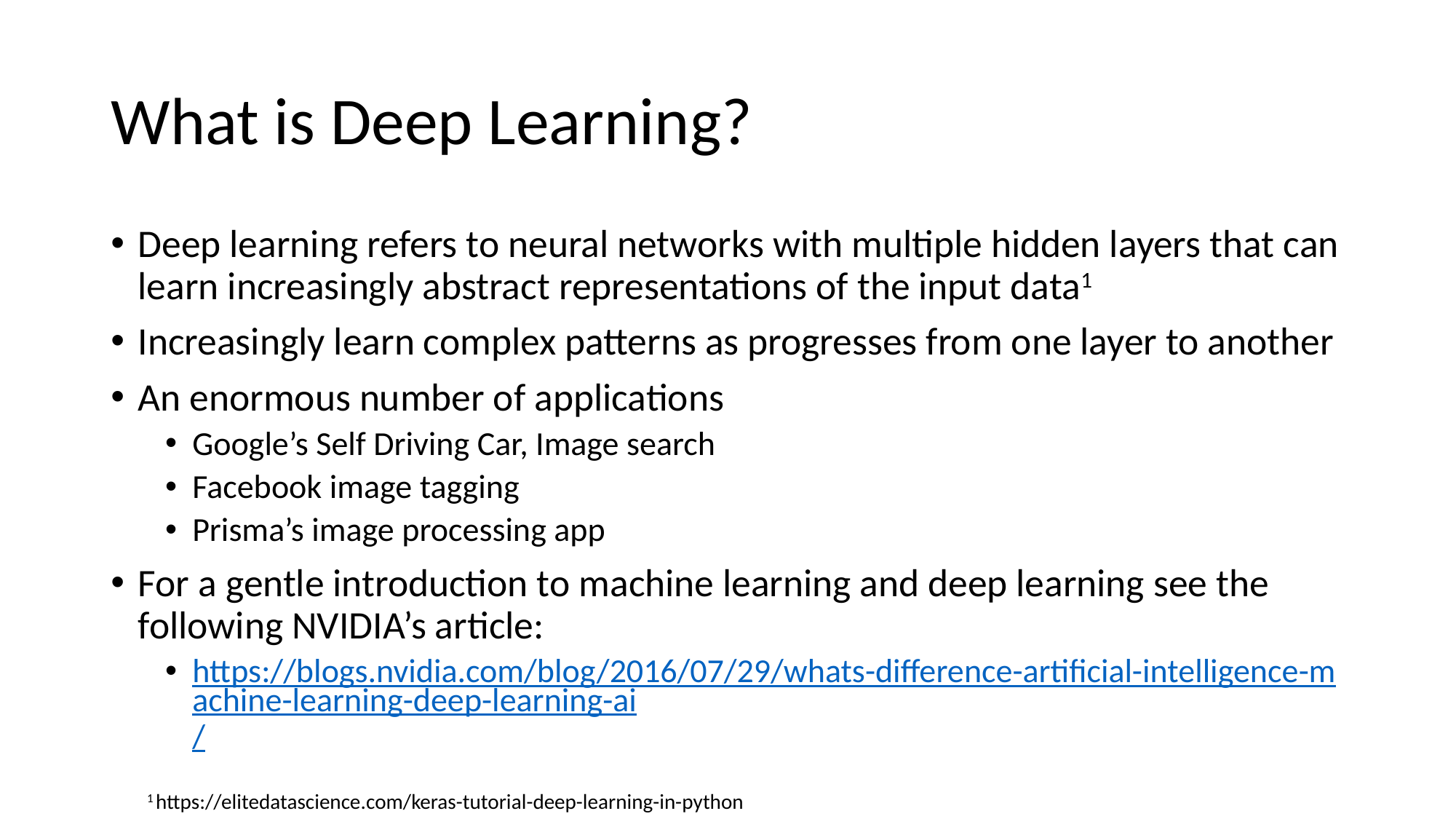

# What is Deep Learning?
Deep learning refers to neural networks with multiple hidden layers that can learn increasingly abstract representations of the input data1
Increasingly learn complex patterns as progresses from one layer to another
An enormous number of applications
Google’s Self Driving Car, Image search
Facebook image tagging
Prisma’s image processing app
For a gentle introduction to machine learning and deep learning see the following NVIDIA’s article:
https://blogs.nvidia.com/blog/2016/07/29/whats-difference-artificial-intelligence-machine-learning-deep-learning-ai/
1 https://elitedatascience.com/keras-tutorial-deep-learning-in-python